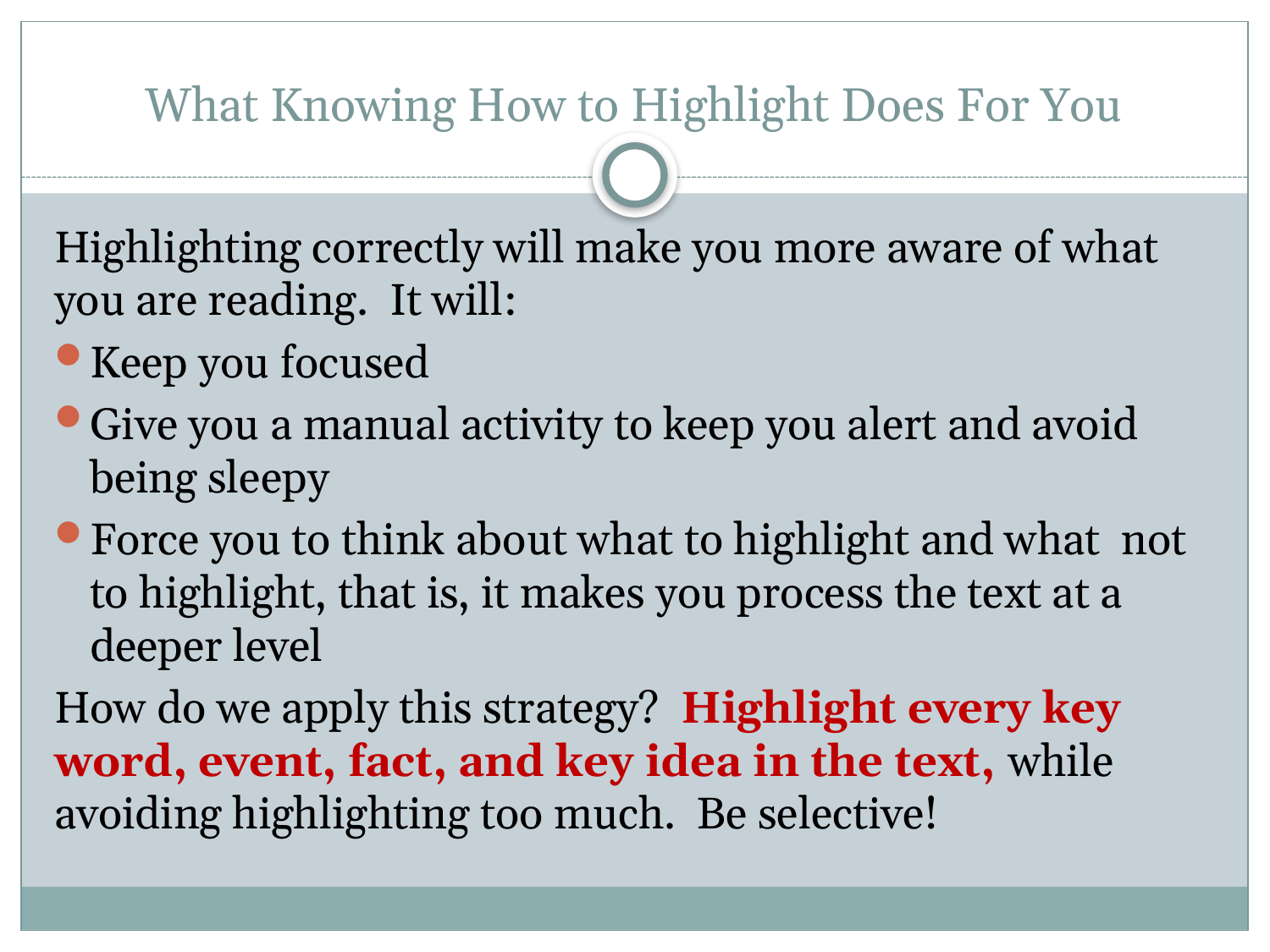

# What Knowing How to Highlight Does For You
Highlighting correctly will make you more aware of what you are reading.  It will:
Keep you focused
Give you a manual activity to keep you alert and avoid being sleepy
Force you to think about what to highlight and what  not to highlight, that is, it makes you process the text at a deeper level
How do we apply this strategy?  Highlight every key word, event, fact, and key idea in the text, while avoiding highlighting too much.  Be selective!